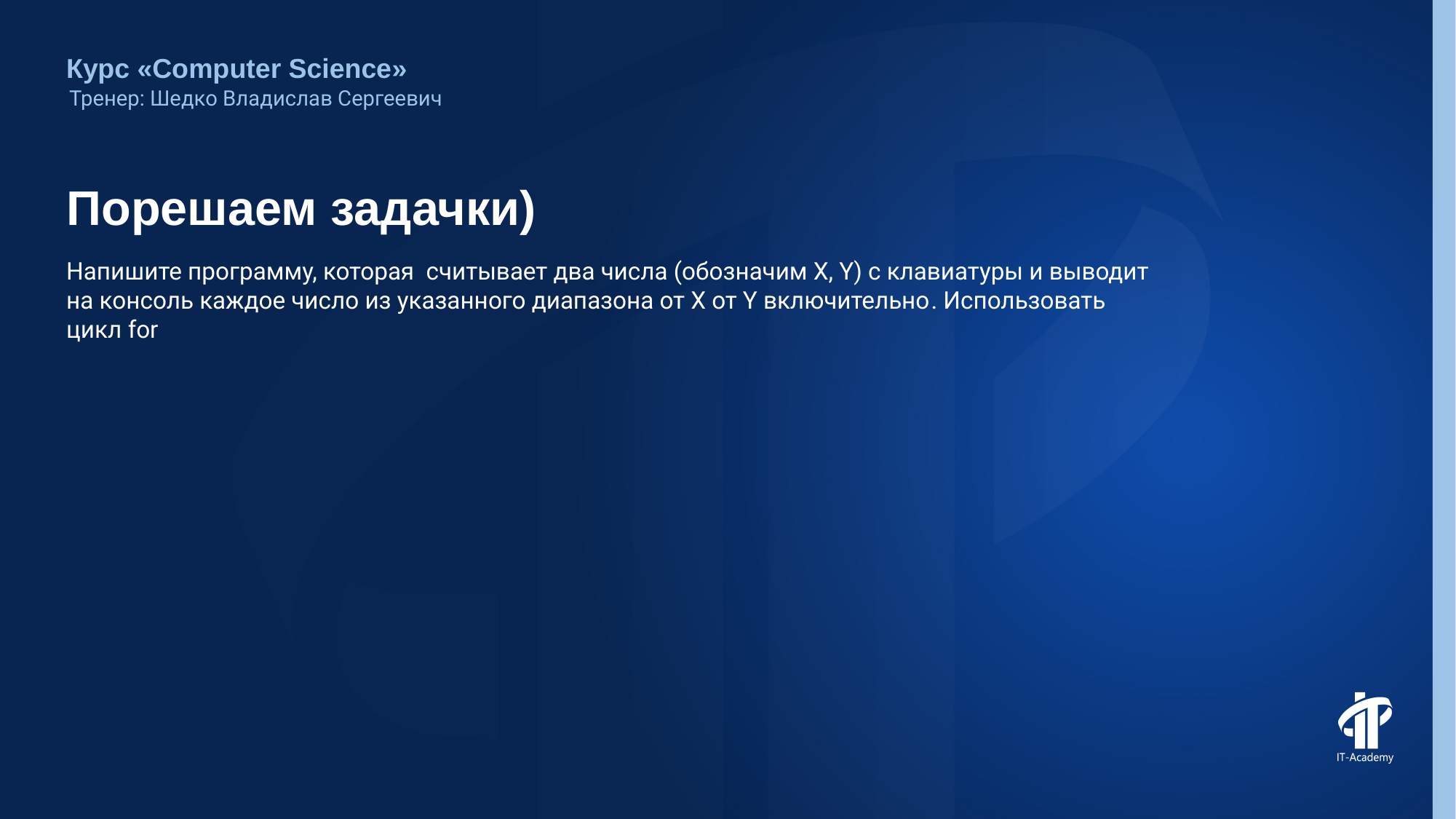

Курс «Computer Science»
Тренер: Шедко Владислав Сергеевич

# Порешаем задачки)
Напишите программу, которая  считывает два числа (обозначим X, Y) с клавиатуры и выводит на консоль каждое число из указанного диапазона от X от Y включительно. Использовать цикл for